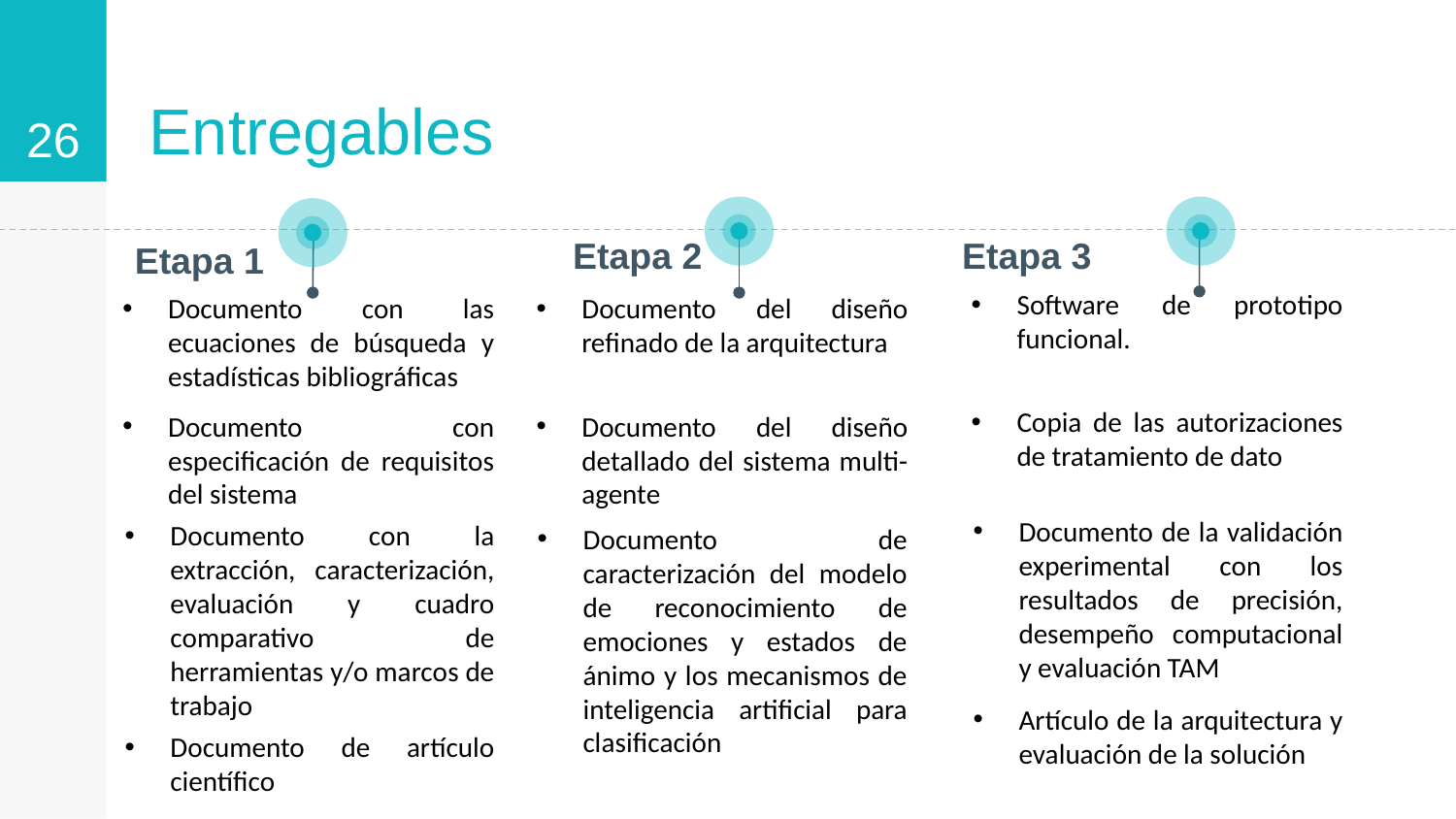

26
# Entregables

Etapa 3
Etapa 2
Etapa 1
Software de prototipo funcional.
Documento con las ecuaciones de búsqueda y estadísticas bibliográficas
Documento del diseño refinado de la arquitectura
Copia de las autorizaciones de tratamiento de dato
Documento con especificación de requisitos del sistema
Documento del diseño detallado del sistema multi-agente
Documento de la validación experimental con los resultados de precisión, desempeño computacional y evaluación TAM
Documento con la extracción, caracterización, evaluación y cuadro comparativo de herramientas y/o marcos de trabajo
Documento de caracterización del modelo de reconocimiento de emociones y estados de ánimo y los mecanismos de inteligencia artificial para clasificación
Artículo de la arquitectura y evaluación de la solución
Documento de artículo científico